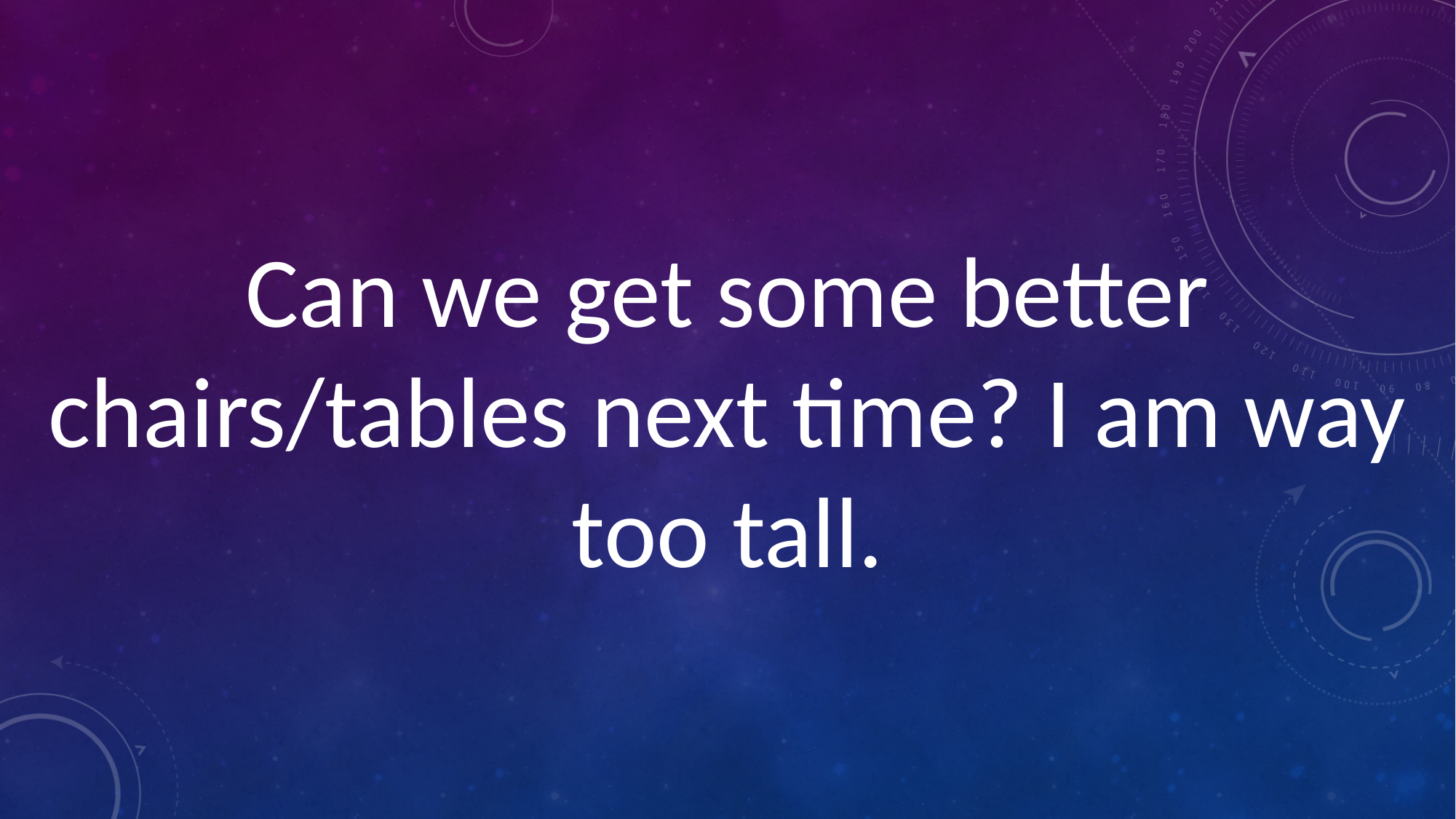

Can we get some better chairs/tables next time? I am way too tall.